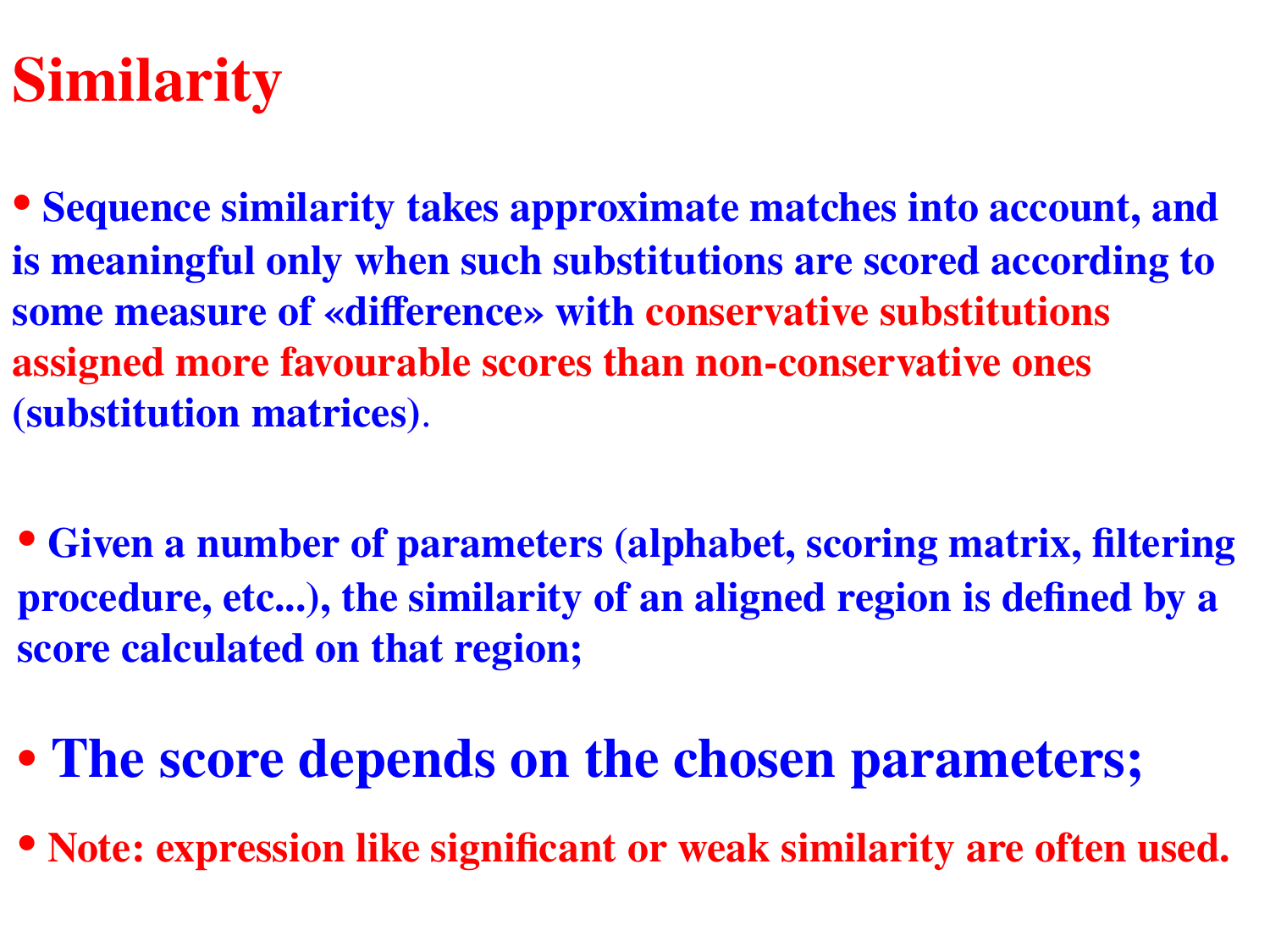

Similarity

• Sequence similarity takes approximate matches into account, and is meaningful only when such substitutions are scored according to some measure of «difference» with conservative substitutions assigned more favourable scores than non-conservative ones
(substitution matrices).

• Given a number of parameters (alphabet, scoring matrix, filtering procedure, etc...), the similarity of an aligned region is defined by a score calculated on that region;

• The score depends on the chosen parameters;

• Note: expression like significant or weak similarity are often used.